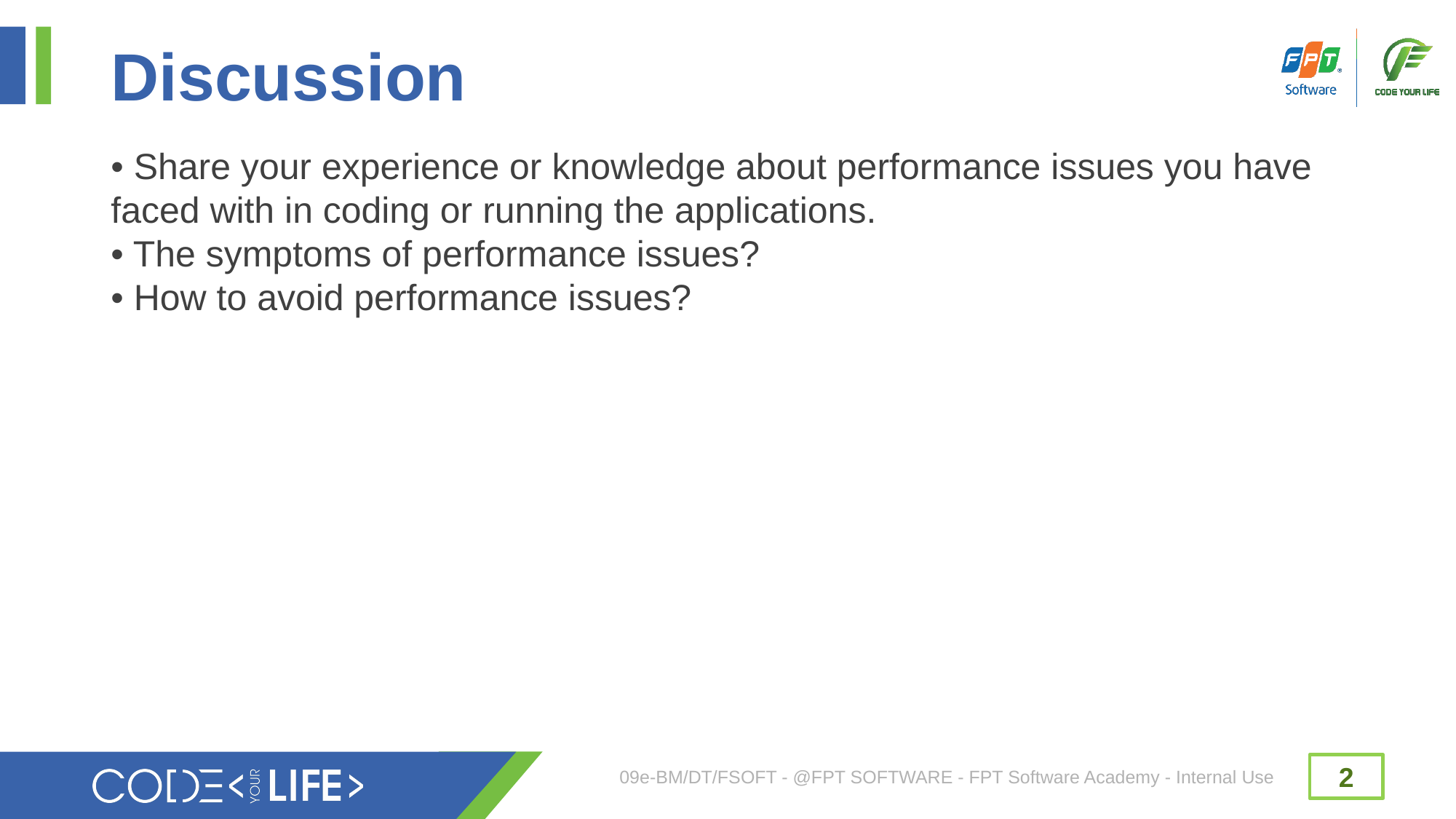

# Discussion
• Share your experience or knowledge about performance issues you have
faced with in coding or running the applications.
• The symptoms of performance issues?
• How to avoid performance issues?
09e-BM/DT/FSOFT - @FPT SOFTWARE - FPT Software Academy - Internal Use
2